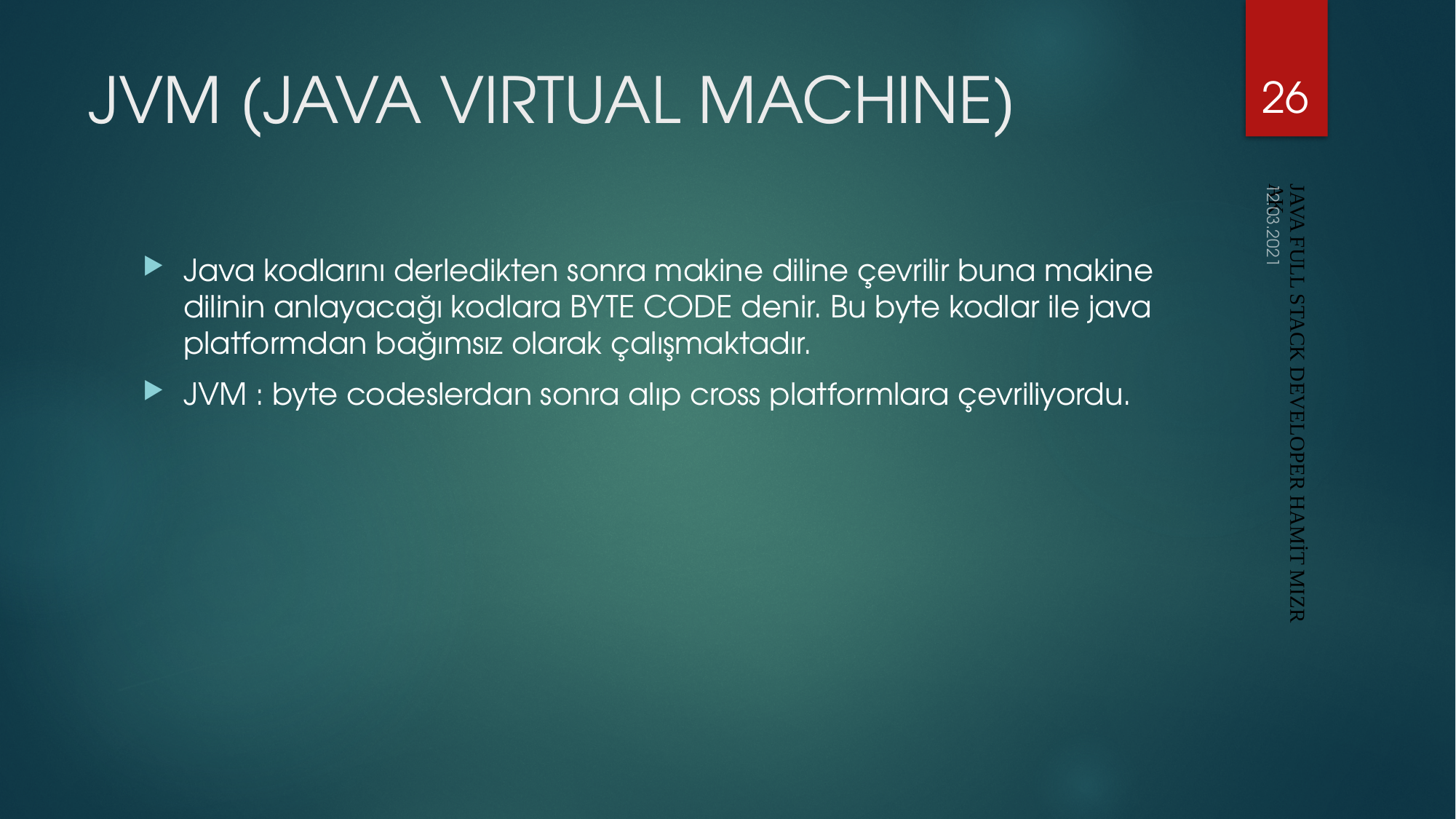

26
# JVM (JAVA VIRTUAL MACHINE)
12.03.2021
Java kodlarını derledikten sonra makine diline çevrilir buna makine dilinin anlayacağı kodlara BYTE CODE denir. Bu byte kodlar ile java platformdan bağımsız olarak çalışmaktadır.
JVM : byte codeslerdan sonra alıp cross platformlara çevriliyordu.
JAVA FULL STACK DEVELOPER HAMİT MIZRAK